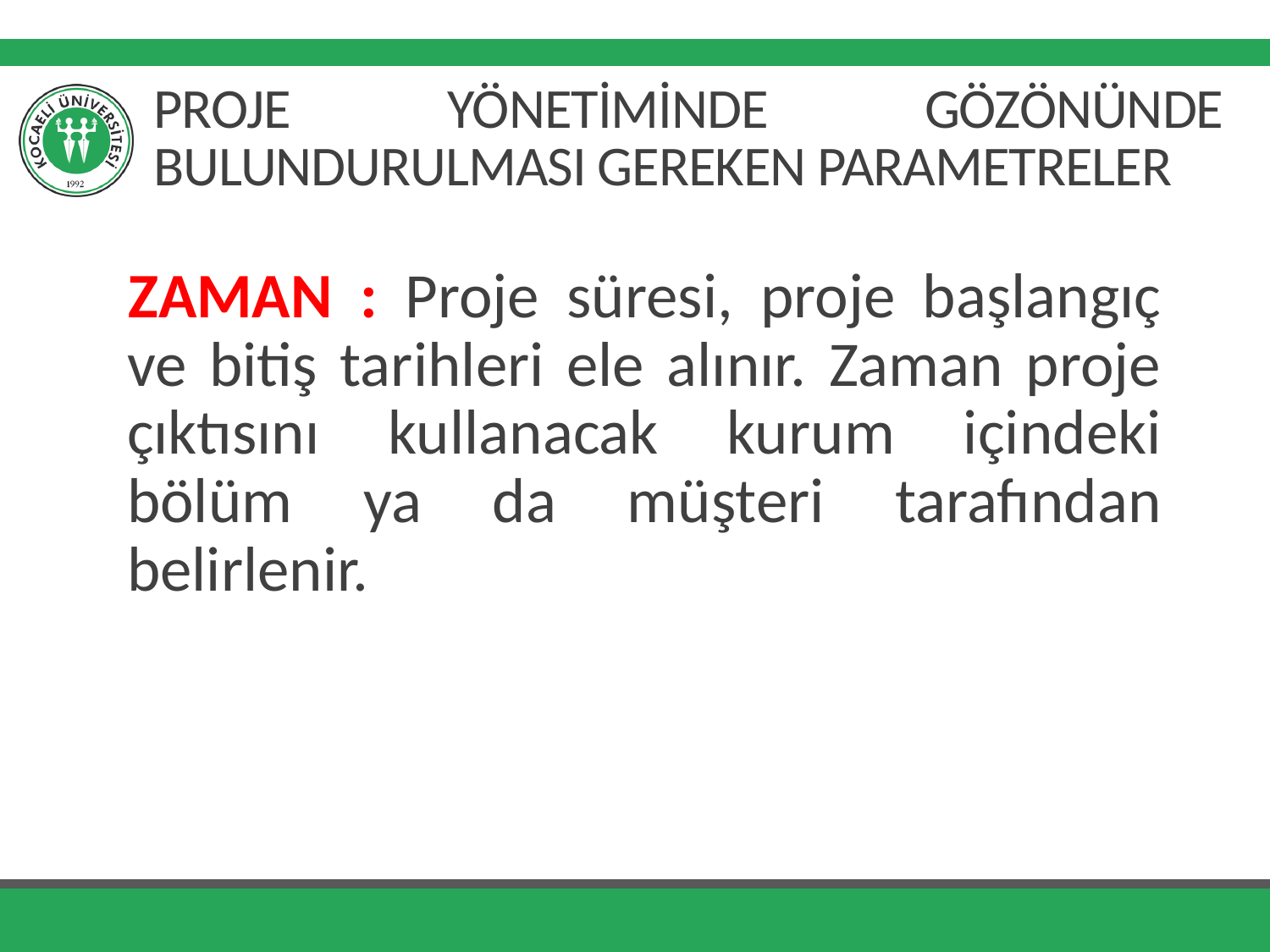

# PROJE YÖNETİMİNDE GÖZÖNÜNDE BULUNDURULMASI GEREKEN PARAMETRELER
ZAMAN : Proje süresi, proje başlangıç ve bitiş tarihleri ele alınır. Zaman proje çıktısını kullanacak kurum içindeki bölüm ya da müşteri tarafından belirlenir.